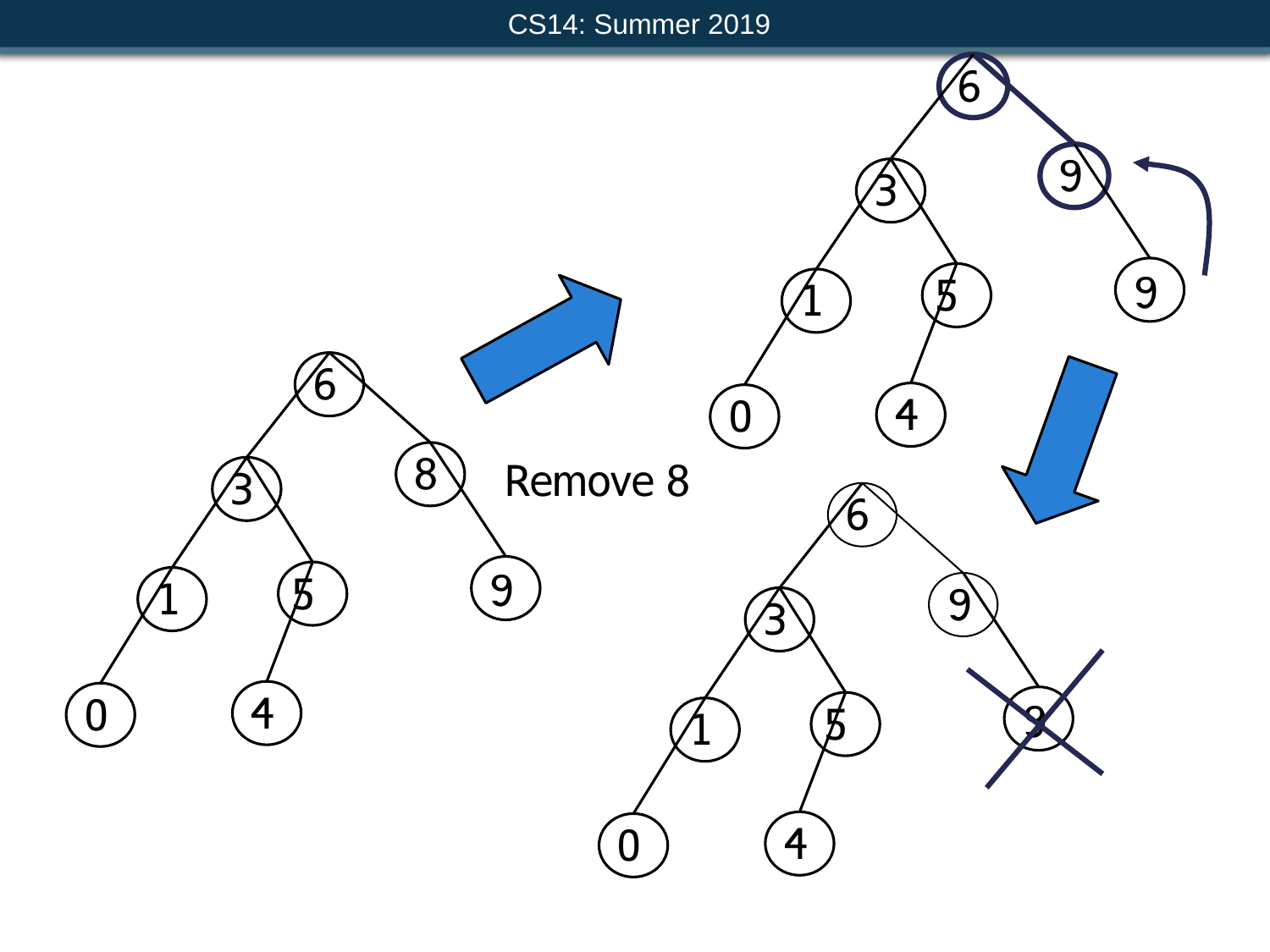

6

9

3

9
5

1

6

4

0

8

Remove 8
3

6

9
5

1

9

3

4

0

9
5

1

4

0